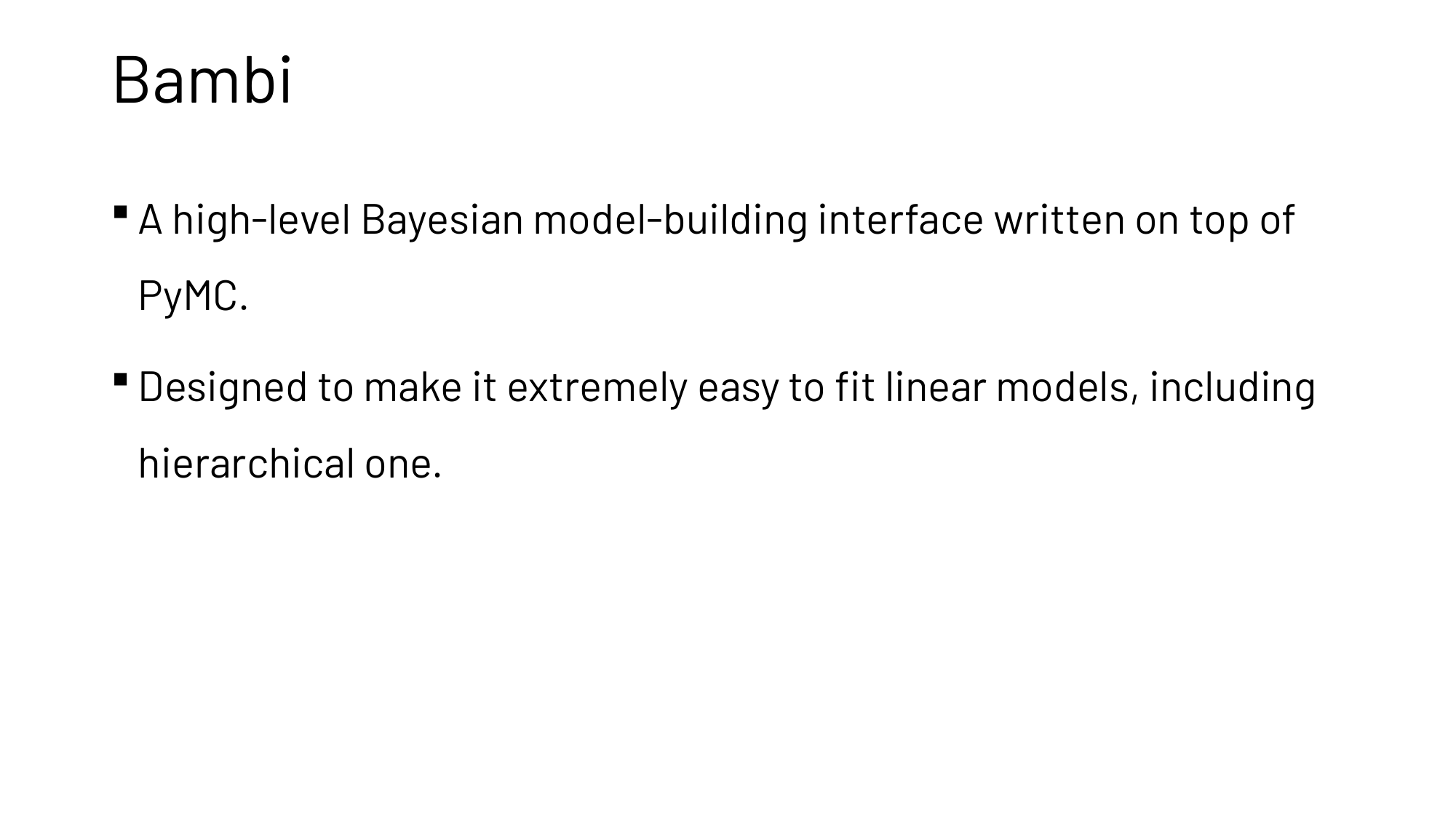

# Bambi
A high-level Bayesian model-building interface written on top of PyMC.
Designed to make it extremely easy to fit linear models, including hierarchical one.